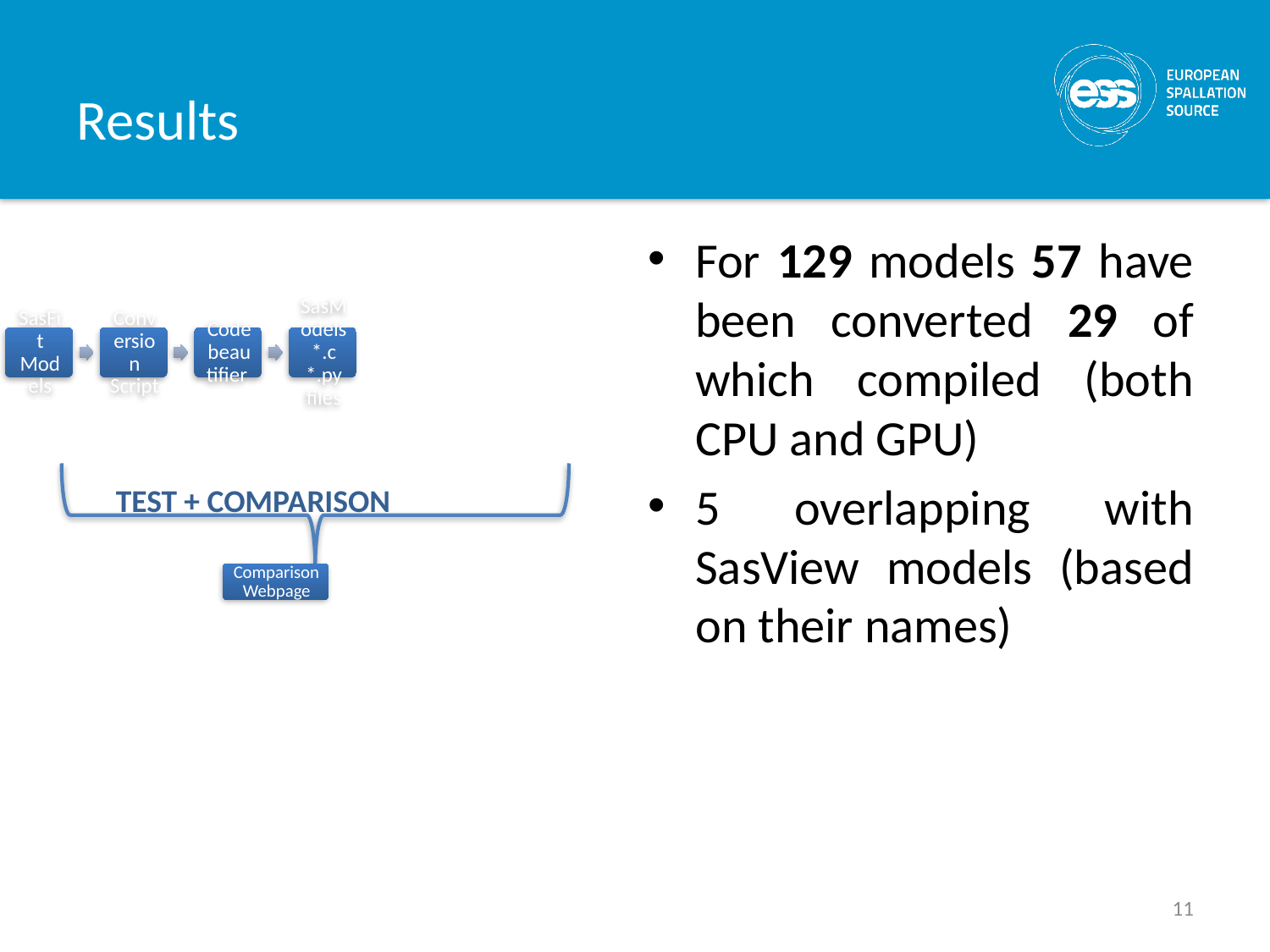

# Results
For 129 models 57 have been converted 29 of which compiled (both CPU and GPU)
5 overlapping with SasView models (based on their names)

SasFit Models

Conversion Script

Code beautifier

SasModels *.c *.py files

TEST + COMPARISON
ComparisonWebpage
11